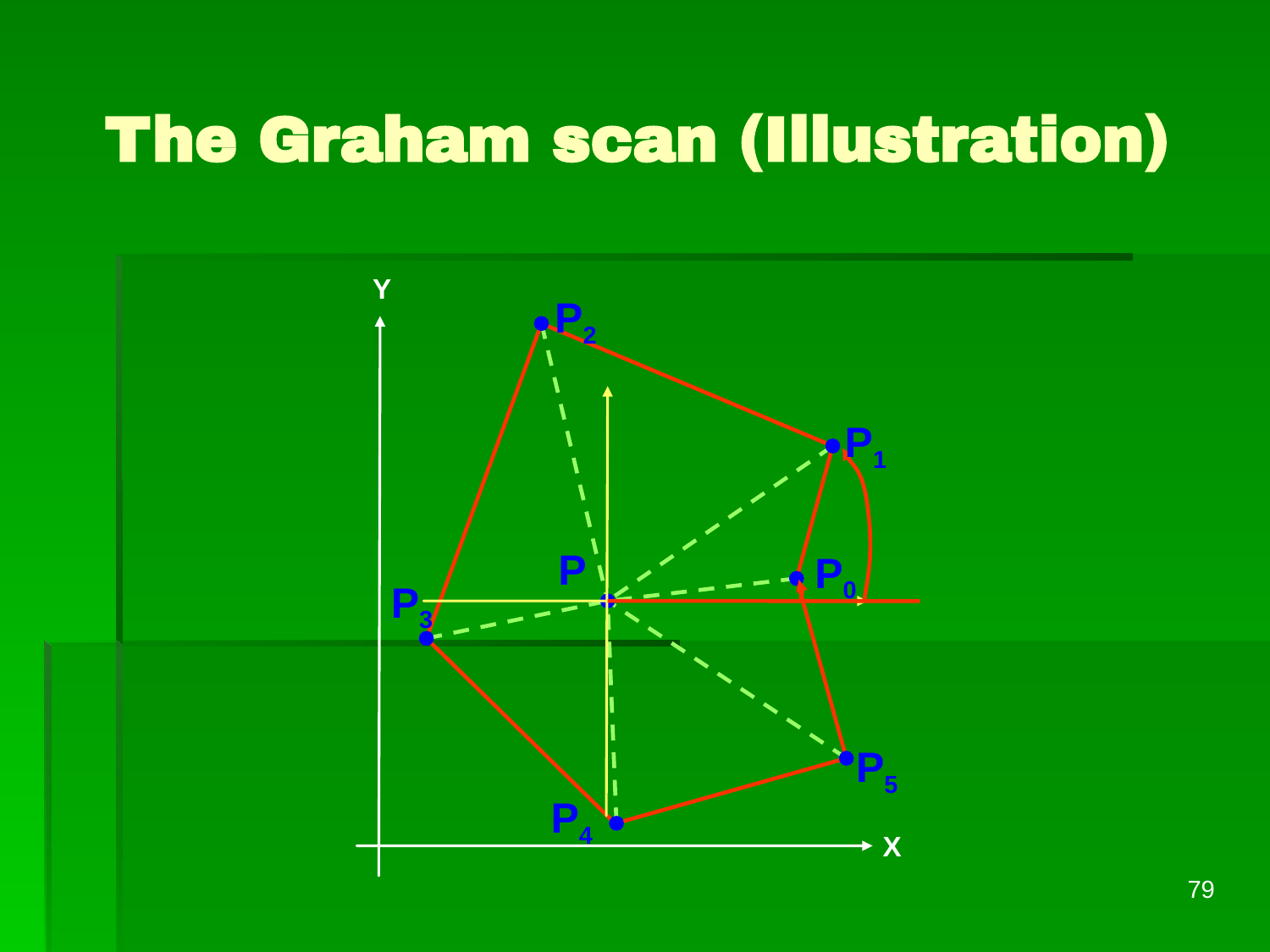

The Graham scan (Illustration)
Y
P2

P1

P
P0

P3

P5

P4

X

79